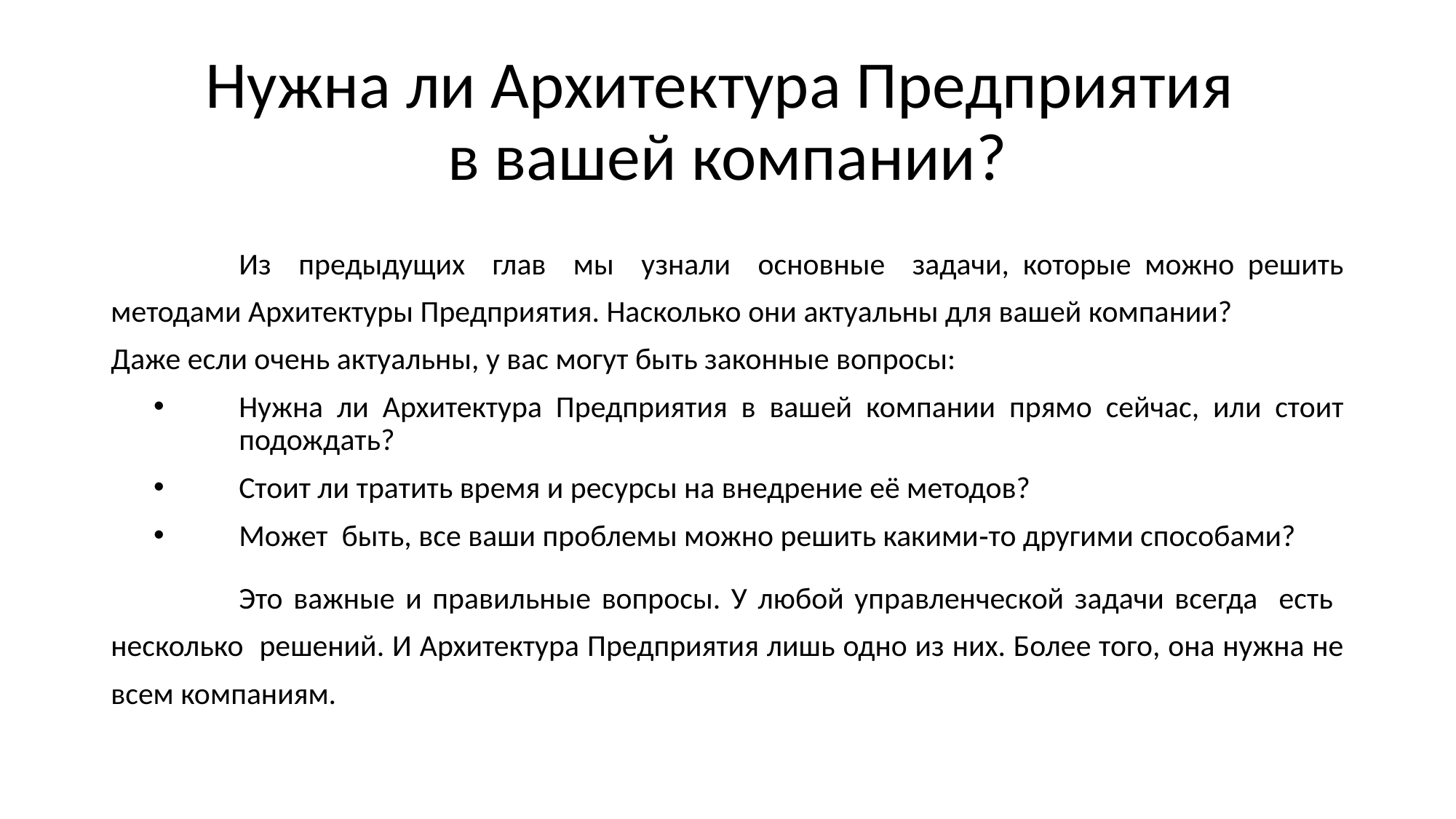

# Нужна ли Архитектура Предприятия в вашей компании?
Из  предыдущих  глав  мы  узнали  основные  задачи, которые можно решить методами Архитектуры Предприятия. Насколько они актуальны для вашей компании?
Даже если очень актуальны, у вас могут быть законные вопросы:
Нужна ли Архитектура Предприятия в вашей компании прямо сейчас, или стоит подождать?
Стоит ли тратить время и ресурсы на внедрение её методов?
Может  быть, все ваши проблемы можно решить какими‐то другими способами?
Это важные и правильные вопросы. У любой управленческой задачи всегда  есть  несколько  решений. И Архитектура Предприятия лишь одно из них. Более того, она нужна не всем компаниям.